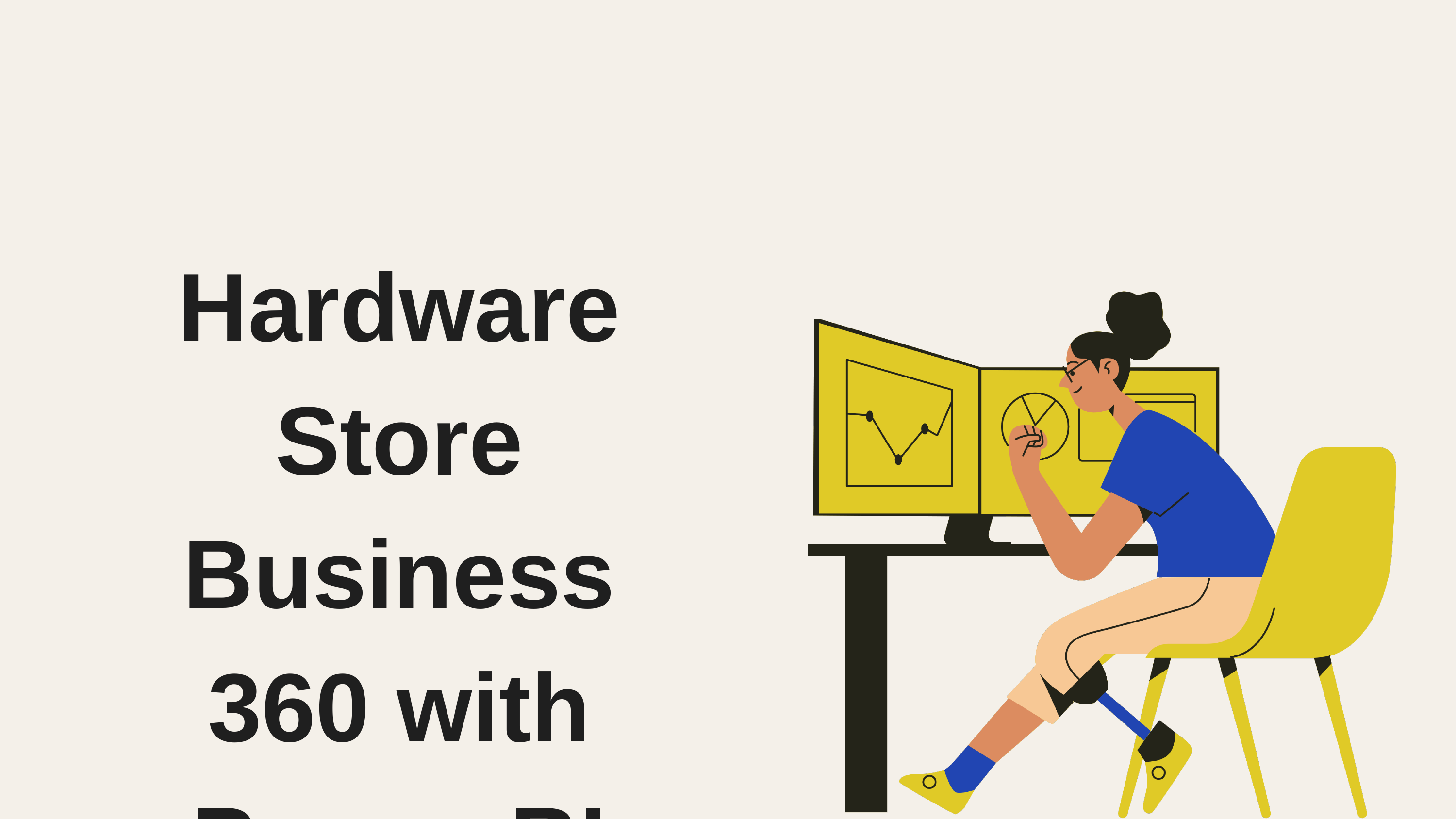

Hardware Store Business 360 with Power BI